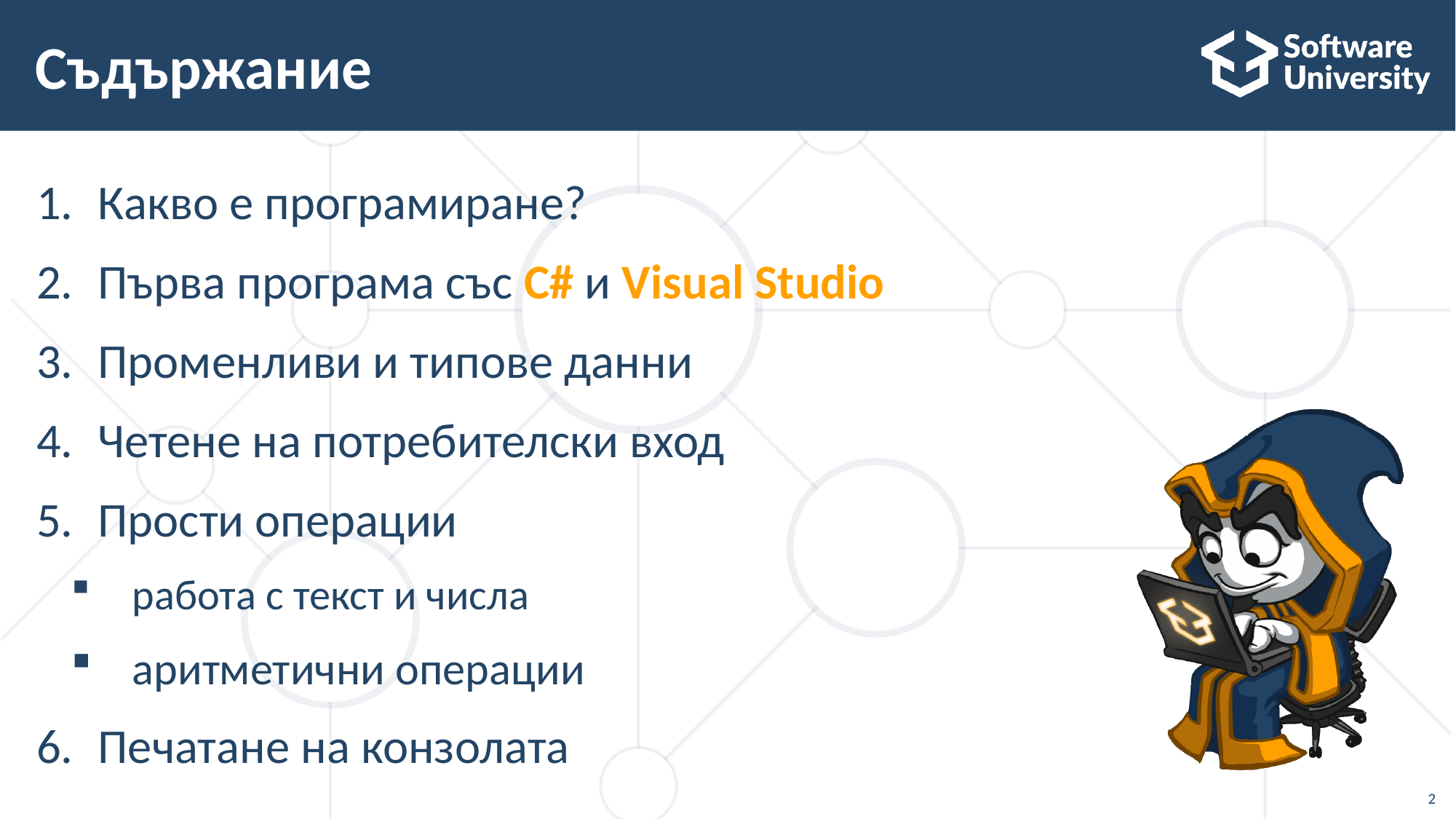

# Съдържание
Какво е програмиране?
Първа програма със C# и Visual Studio
Променливи и типове данни
Четене на потребителски вход
Прости операции
работа с текст и числа
аритметични операции
Печатане на конзолата

2